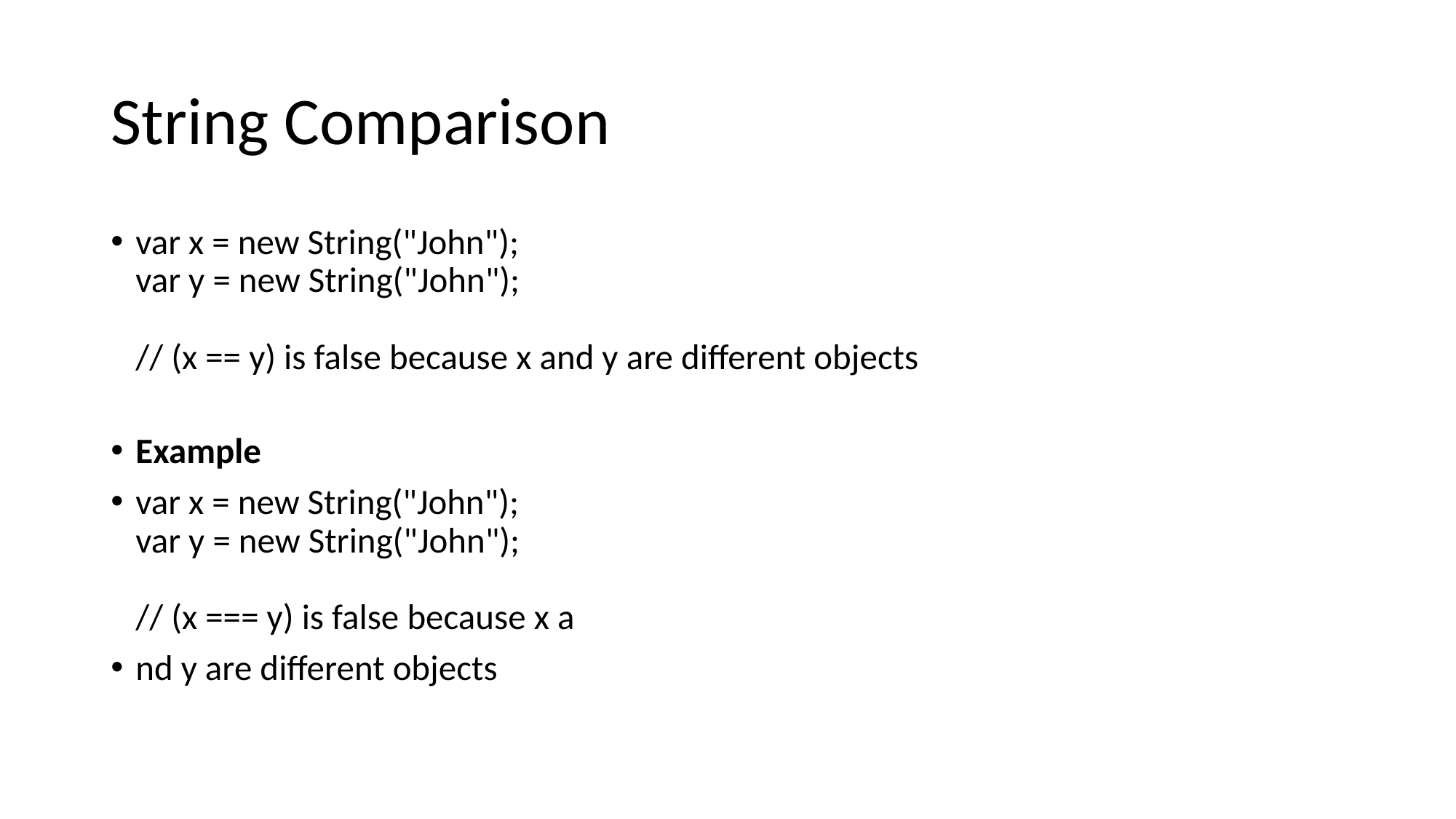

# String Comparison
var x = new String("John");             
var y = new String("John");
// (x == y) is false because x and y are different objects
Example
var x = new String("John");             
var y = new String("John");
// (x === y) is false because x a
nd y are different objects